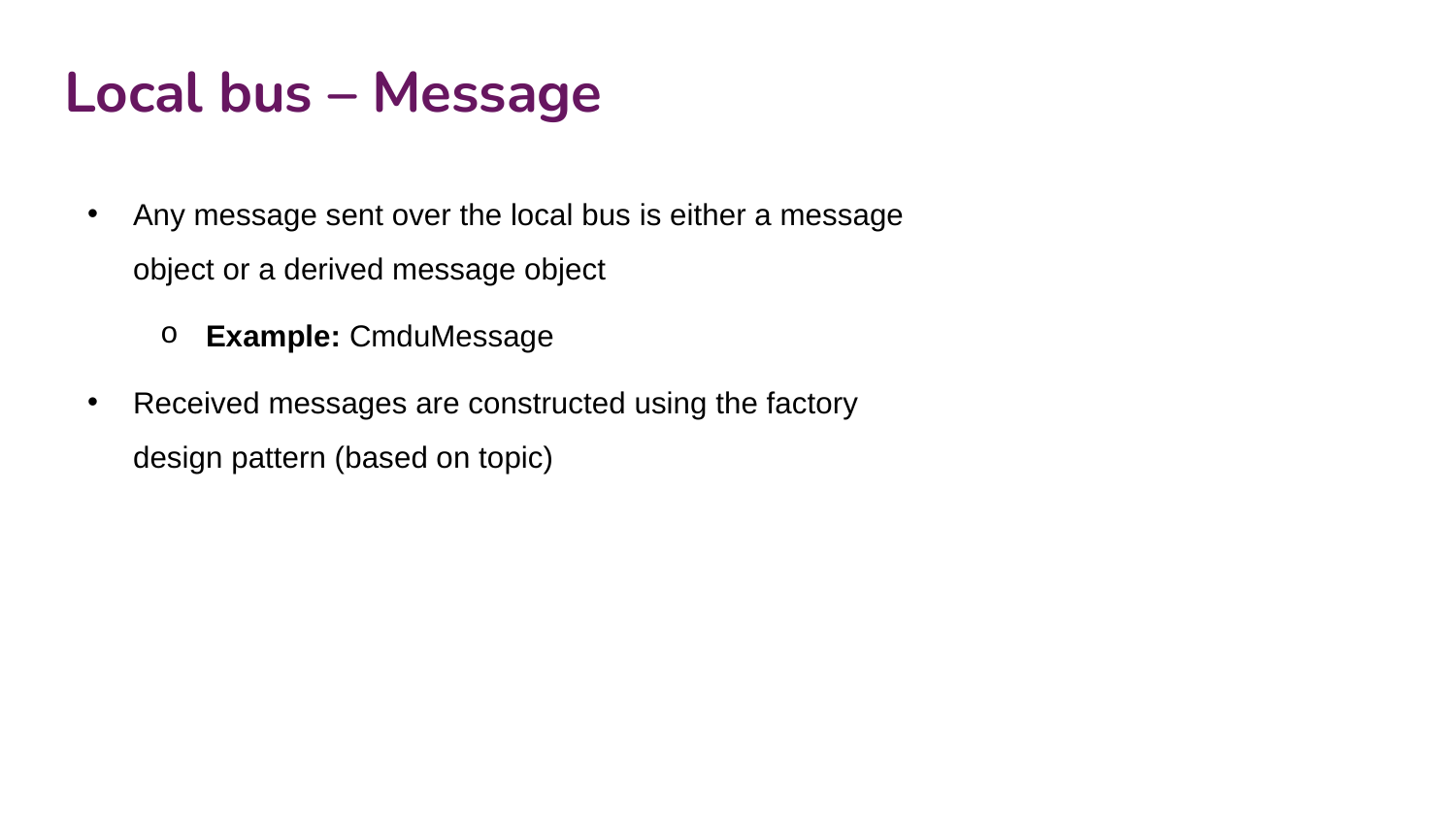

# Local bus – Message
Any message sent over the local bus is either a message object or a derived message object
Example: CmduMessage
Received messages are constructed using the factory design pattern (based on topic)